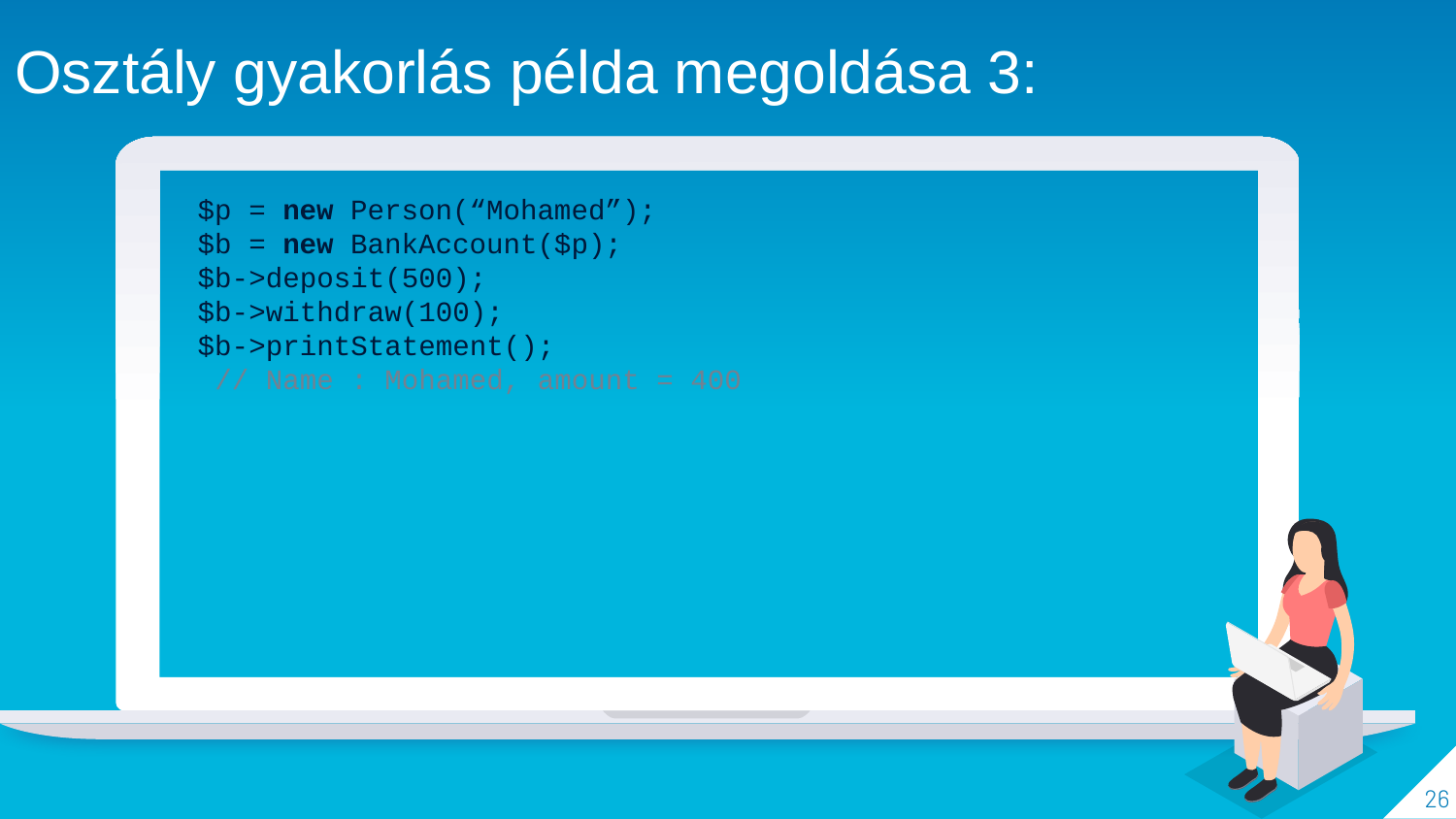

Osztály gyakorlás példa megoldása 3:

$p = new Person(“Mohamed”);
$b = new BankAccount($p);
$b->deposit(500);
$b->withdraw(100);
$b->printStatement();
 // Name : Mohamed, amount = 400

26